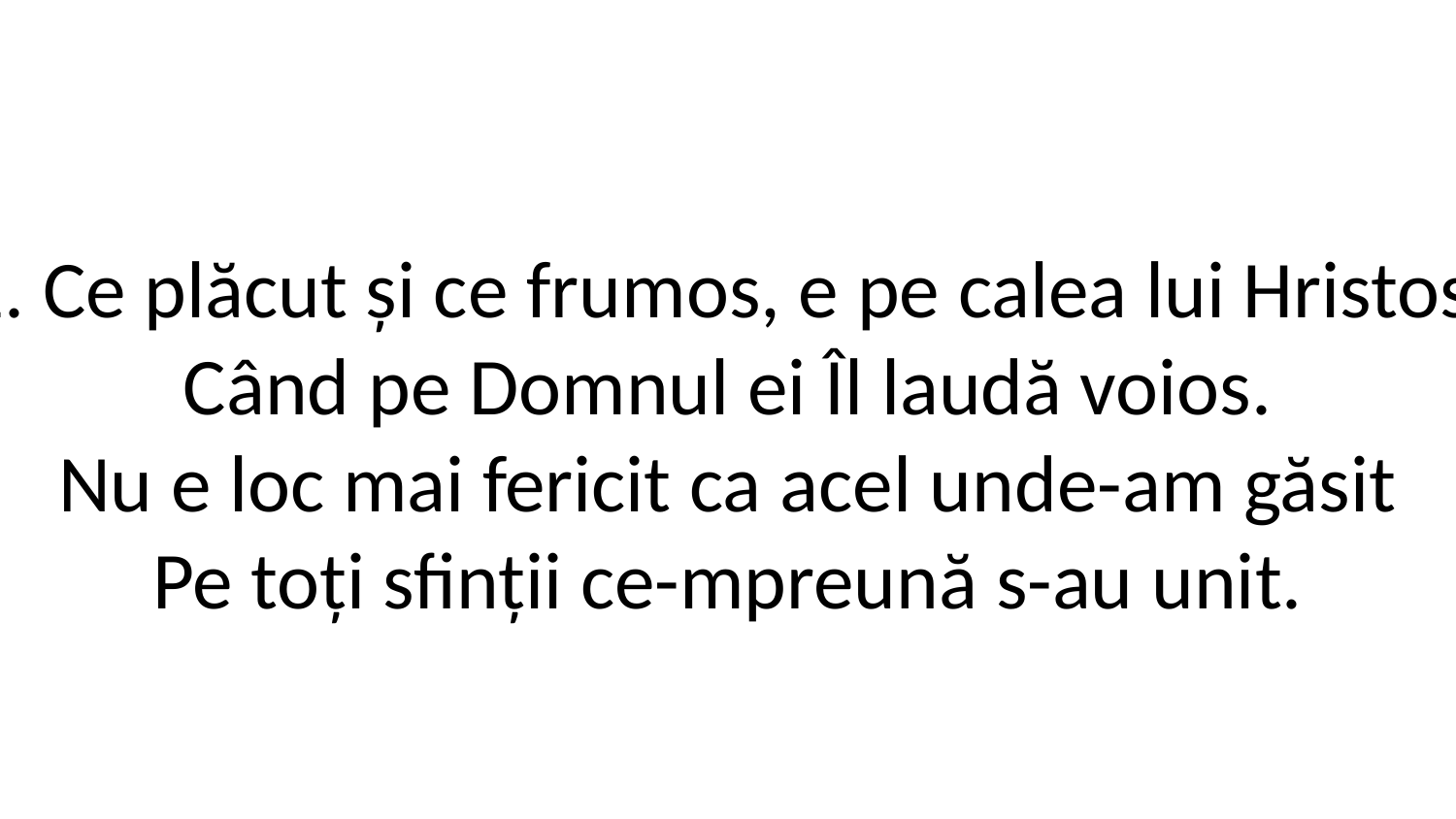

1. Ce plăcut și ce frumos, e pe calea lui Hristos,
Când pe Domnul ei Îl laudă voios.
Nu e loc mai fericit ca acel unde-am găsit
Pe toți sfinții ce-mpreună s-au unit.